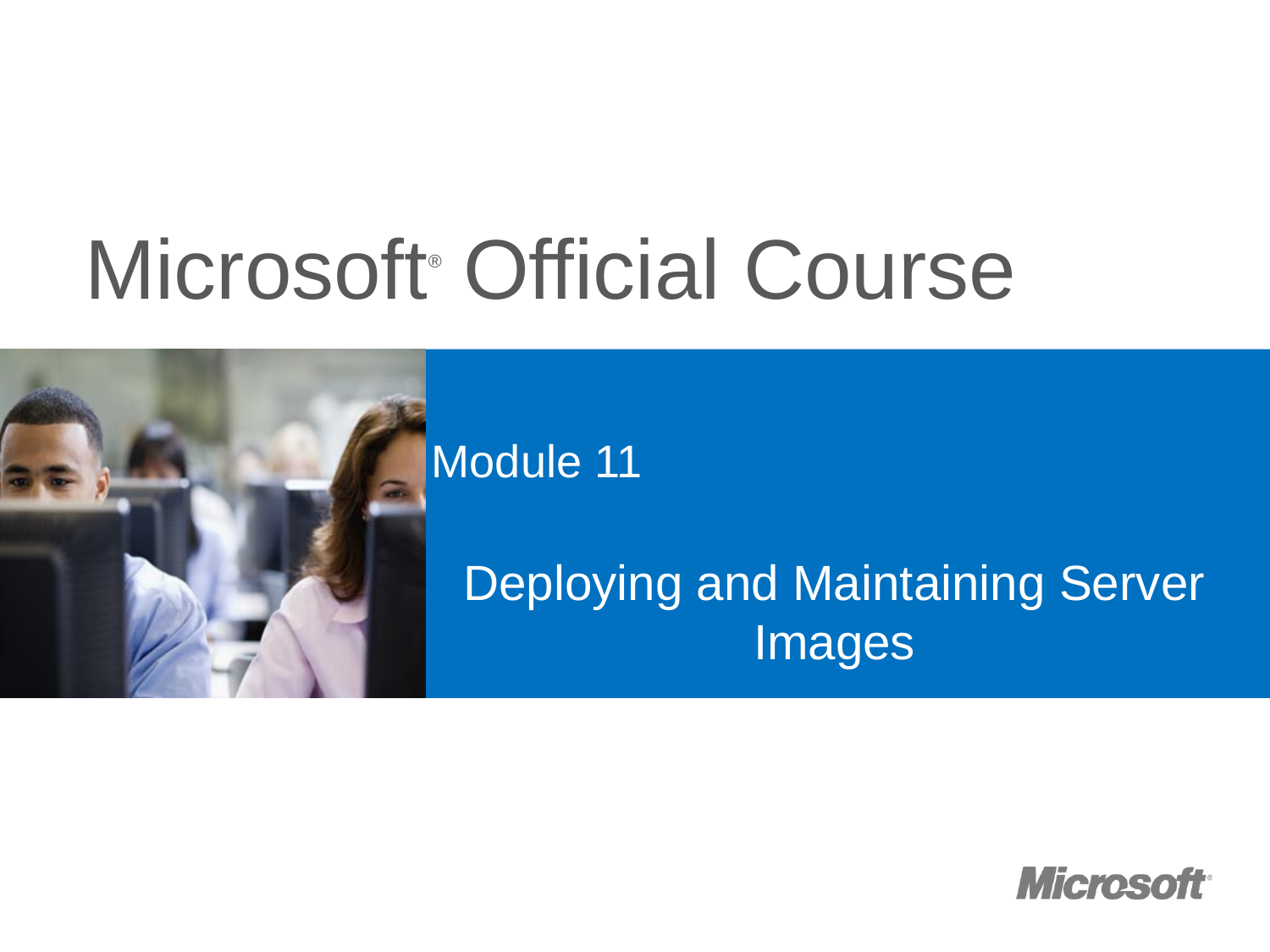

# Module 11
Deploying and Maintaining Server Images